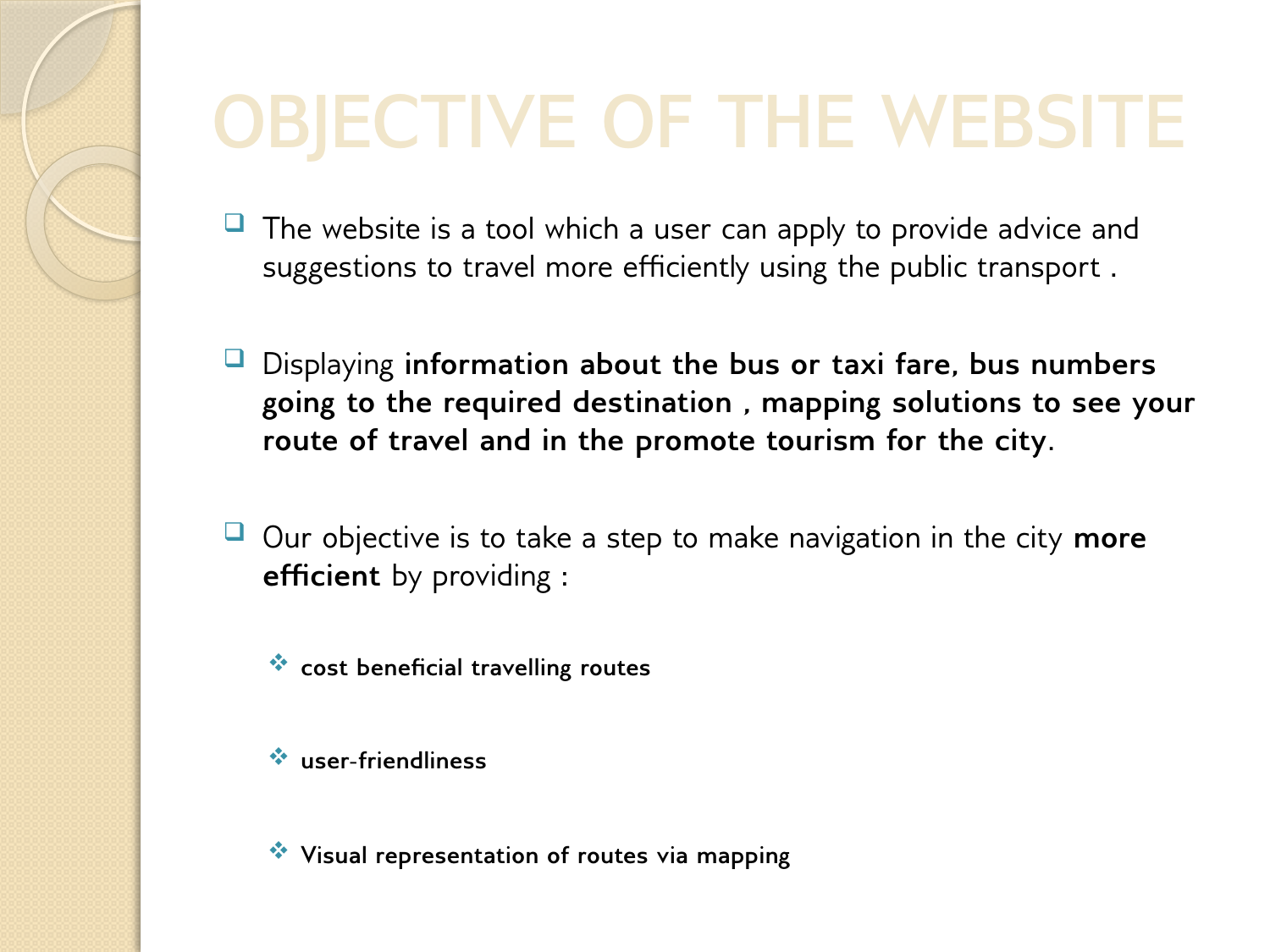

# OBJECTIVE OF THE WEBSITE
The website is a tool which a user can apply to provide advice and suggestions to travel more efficiently using the public transport .

Displaying information about the bus or taxi fare, bus numbers going to the required destination , mapping solutions to see your route of travel and in the promote tourism for the city.

Our objective is to take a step to make navigation in the city more efficient by providing :

cost beneficial travelling routes

user-friendliness

Visual representation of routes via mapping